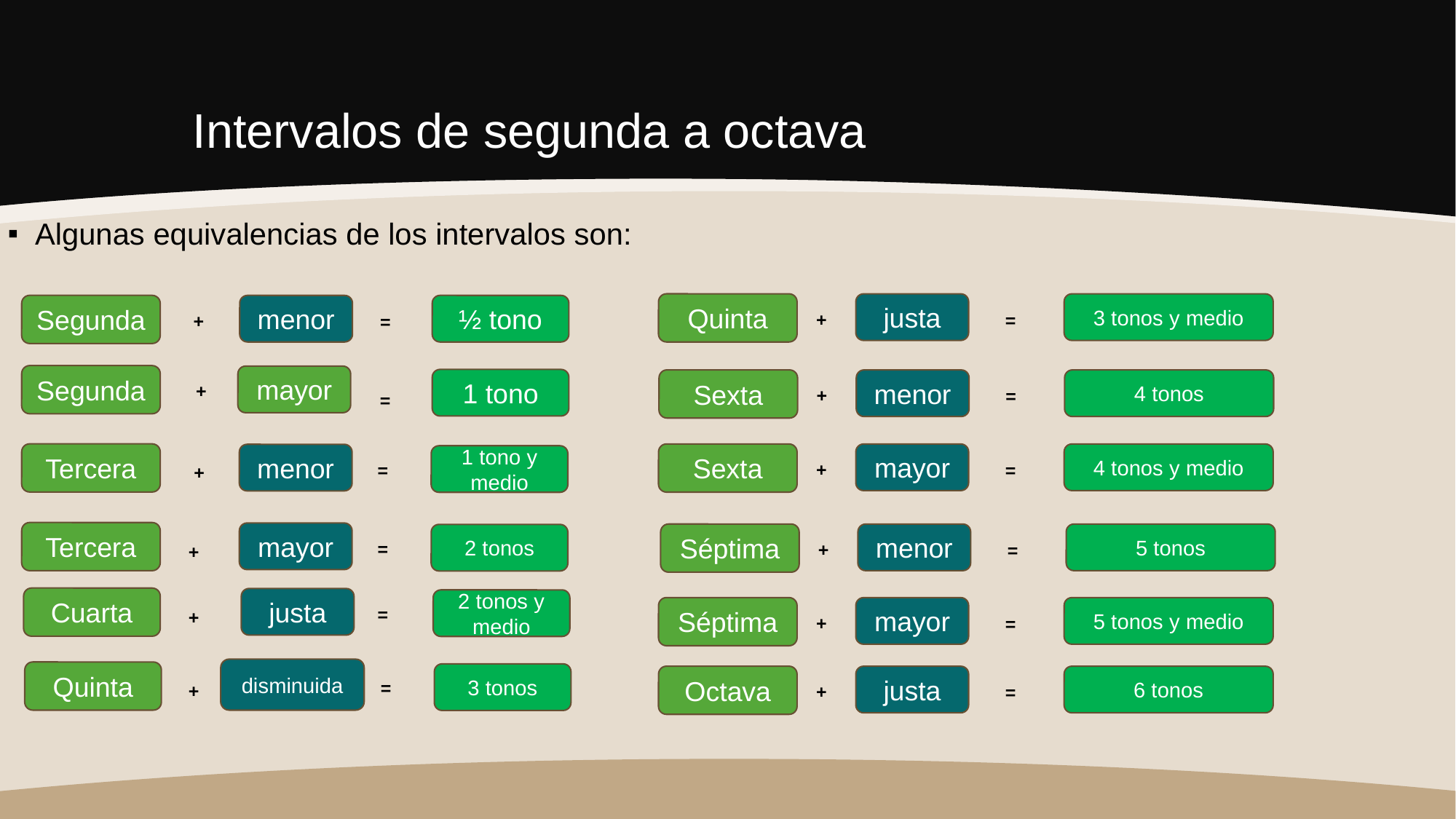

# Intervalos de segunda a octava
Algunas equivalencias de los intervalos son:
Quinta
justa
3 tonos y medio
Segunda
menor
½ tono
+

=
+

=
Segunda
mayor
1 tono
Sexta
menor
4 tonos
+

+

=
=
Tercera
Sexta
mayor
4 tonos y medio
menor
1 tono y medio
+

=
=
+

Tercera
mayor
Séptima
menor
5 tonos
2 tonos
=
+

=
+

Cuarta
justa
2 tonos y medio
Séptima
mayor
5 tonos y medio
=
+

+

=
disminuida
Quinta
3 tonos
Octava
justa
6 tonos
=
+

+

=